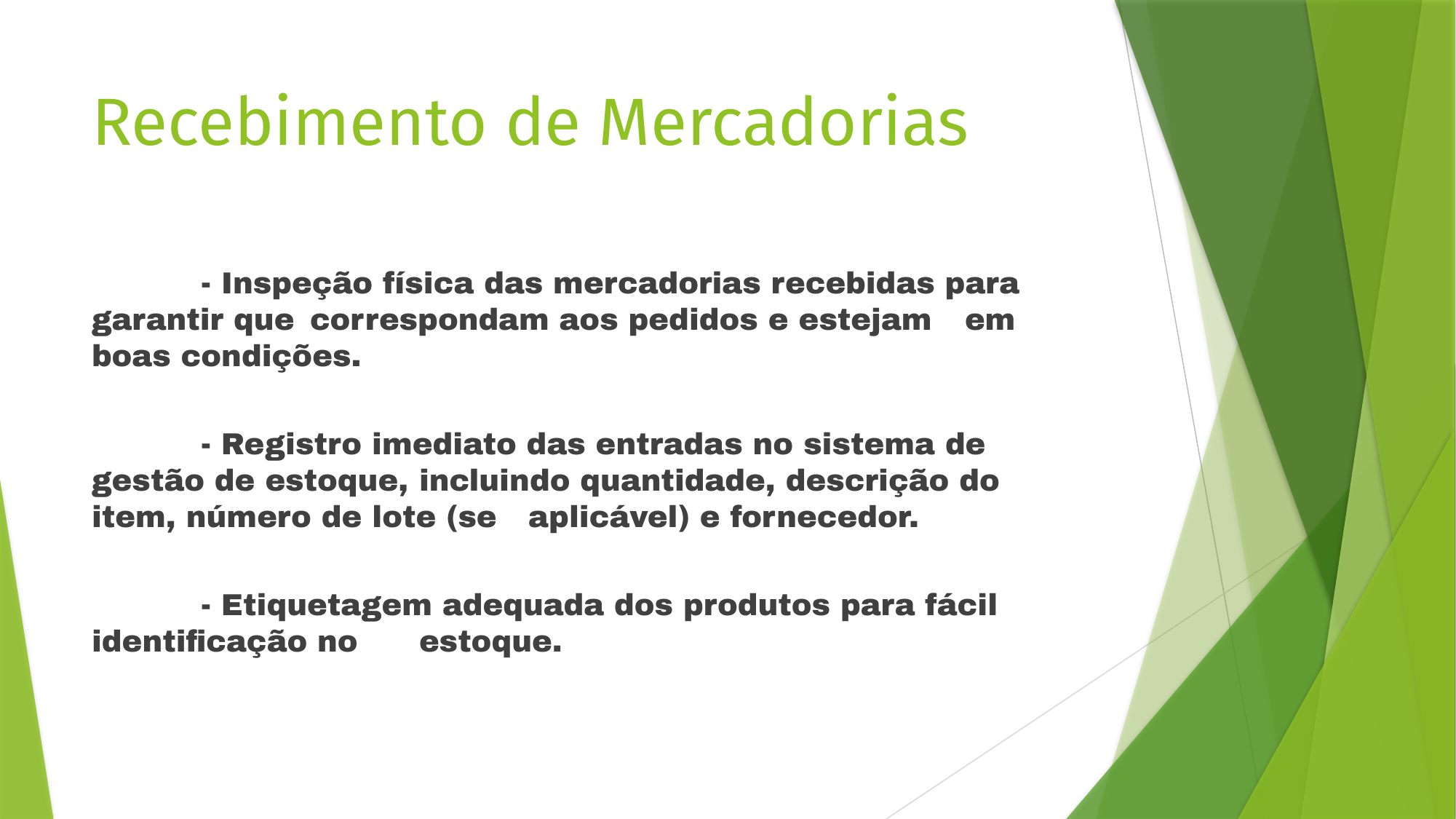

# Recebimento de Mercadorias
	- Inspeção física das mercadorias recebidas para garantir que 	correspondam aos pedidos e estejam 	em boas condições.
	- Registro imediato das entradas no sistema de gestão de estoque, 	incluindo quantidade, descrição do 	item, número de lote (se 	aplicável) e fornecedor.
	- Etiquetagem adequada dos produtos para fácil identificação no 	estoque.